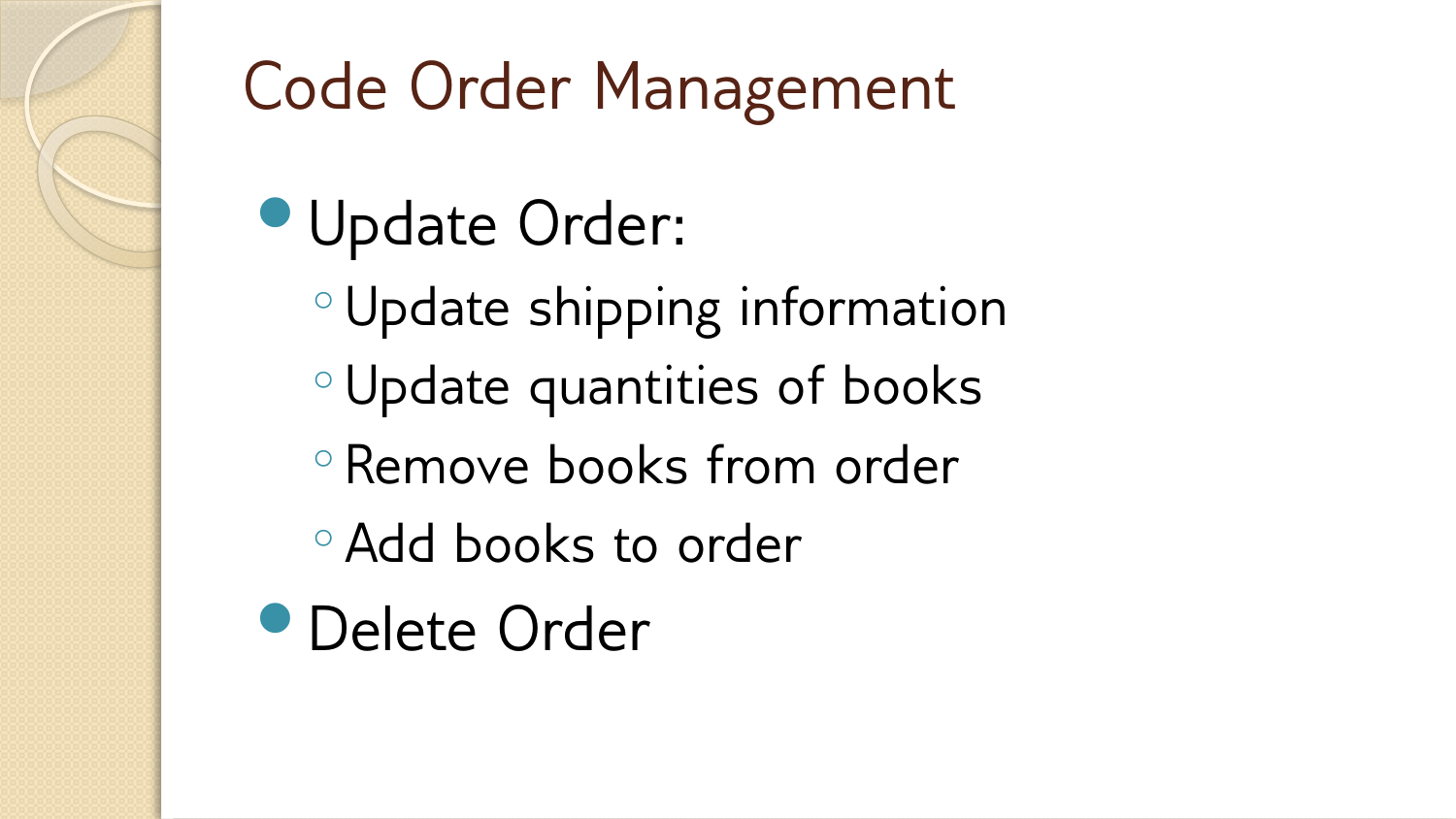

# Code Order Management
Update Order:
Update shipping information
Update quantities of books
Remove books from order
Add books to order
Delete Order